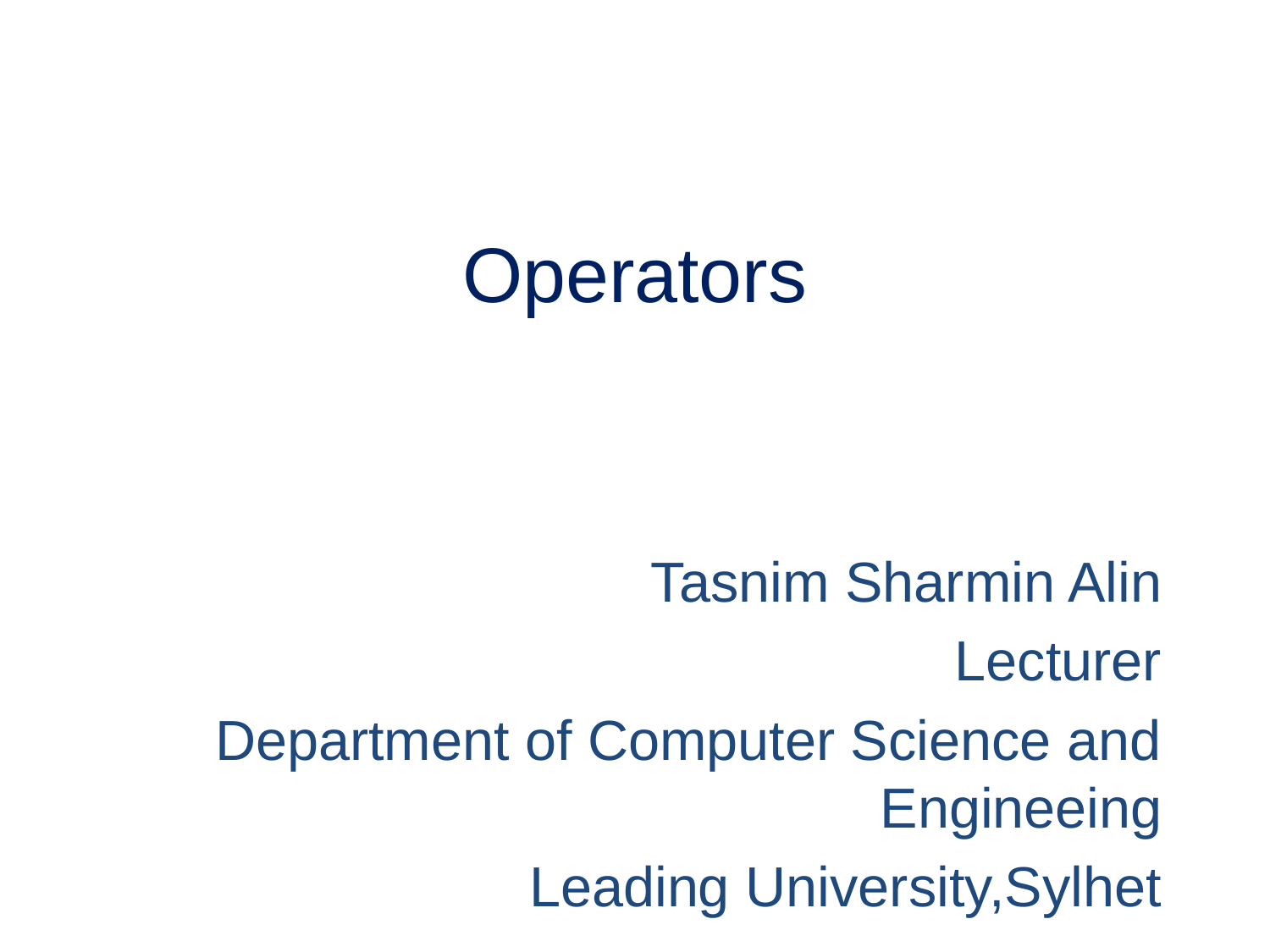

# Operators
Tasnim Sharmin Alin
Lecturer
Department of Computer Science and Engineeing
Leading University,Sylhet